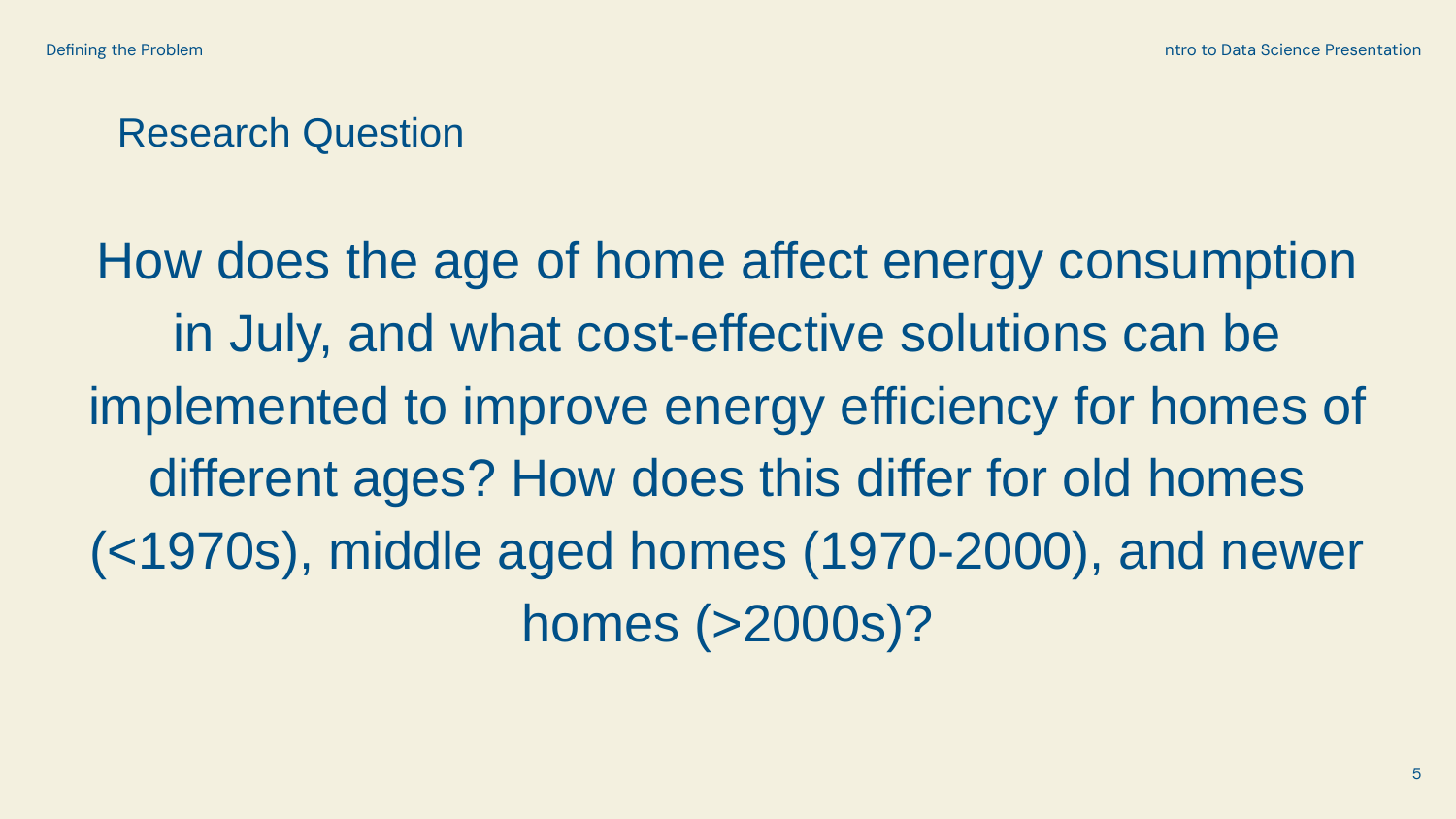

Defining the Problem
ntro to Data Science Presentation
Research Question
How does the age of home affect energy consumption in July, and what cost-effective solutions can be implemented to improve energy efficiency for homes of different ages? How does this differ for old homes (<1970s), middle aged homes (1970-2000), and newer homes (>2000s)?

5